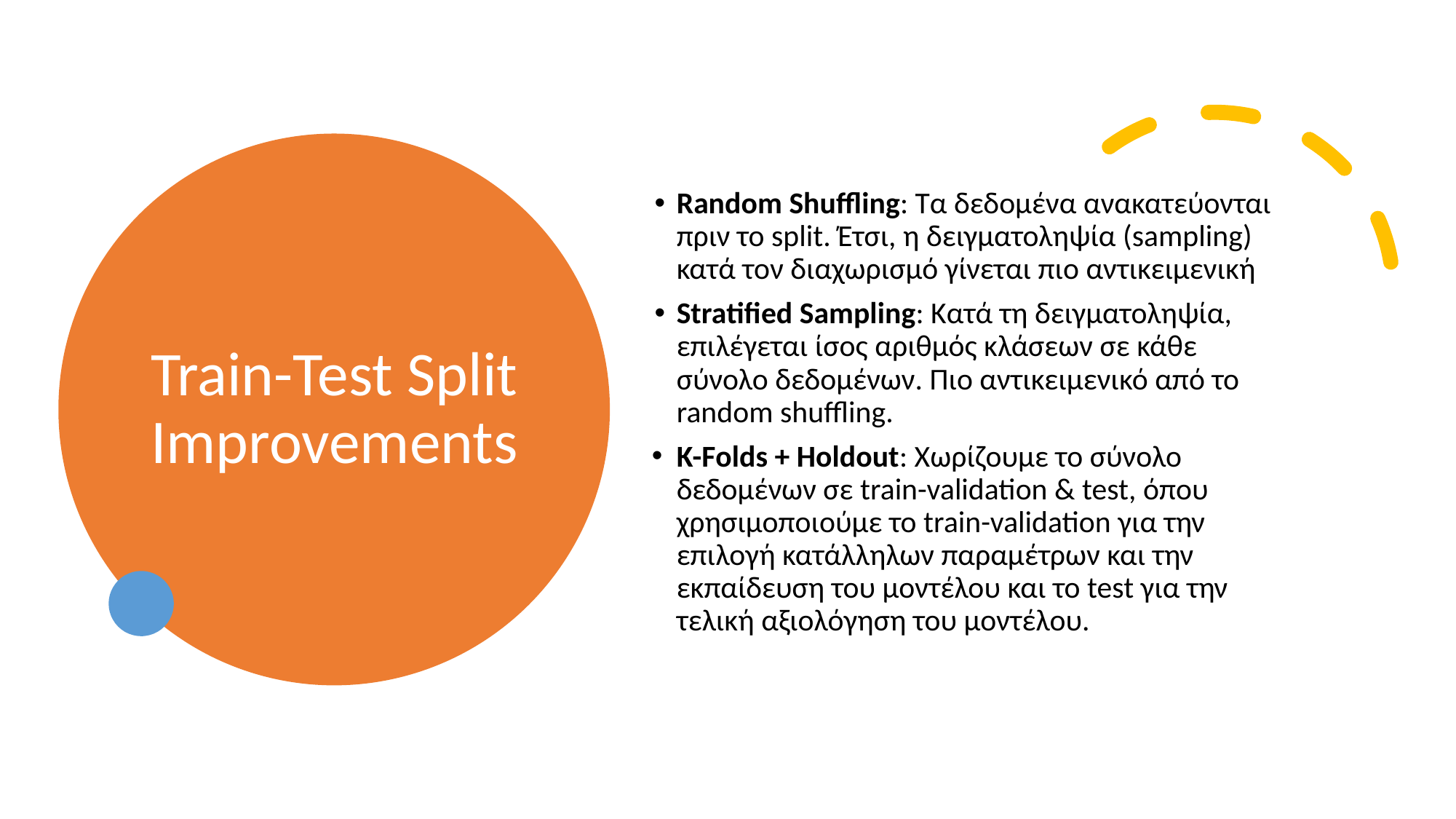

# Train-Test Split Improvements
Random Shuffling: Τα δεδομένα ανακατεύονται πριν το split. Έτσι, η δειγματοληψία (sampling) κατά τον διαχωρισμό γίνεται πιο αντικειμενική
Stratified Sampling: Κατά τη δειγματοληψία, επιλέγεται ίσος αριθμός κλάσεων σε κάθε σύνολο δεδομένων. Πιο αντικειμενικό από το random shuffling.
K-Folds + Holdout: Χωρίζουμε το σύνολο δεδομένων σε train-validation & test, όπου χρησιμοποιούμε το train-validation για την επιλογή κατάλληλων παραμέτρων και την εκπαίδευση του μοντέλου και το test για την τελική αξιολόγηση του μοντέλου.